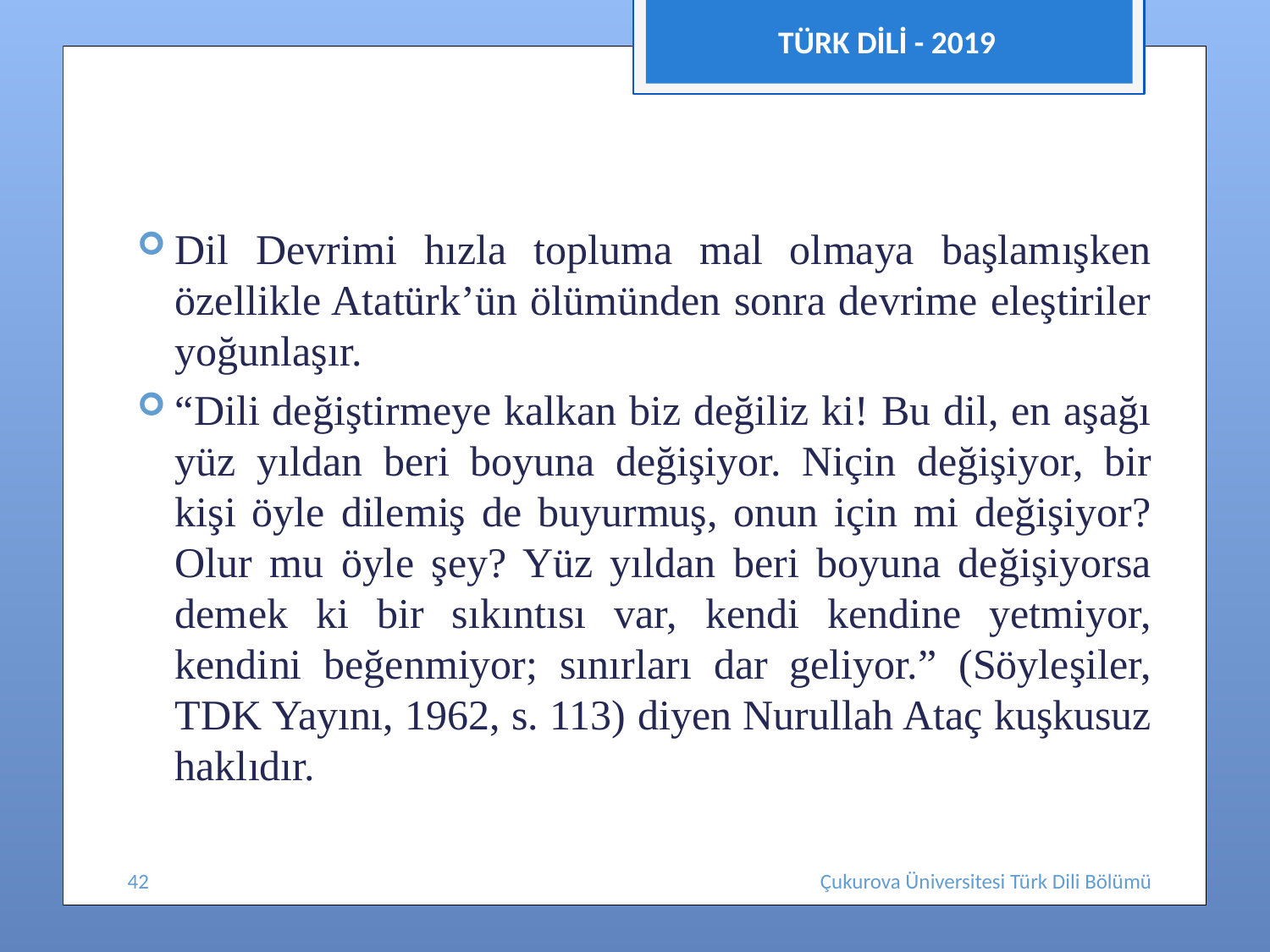

TÜRK DİLİ - 2019
#
Dil Devrimi hızla topluma mal olmaya başlamışken özellikle Atatürk’ün ölümünden sonra devrime eleştiriler yoğunlaşır.
“Dili değiştirmeye kalkan biz değiliz ki! Bu dil, en aşağı yüz yıldan beri boyuna değişiyor. Niçin değişiyor, bir kişi öyle dilemiş de buyurmuş, onun için mi değişiyor? Olur mu öyle şey? Yüz yıldan beri boyuna değişiyorsa demek ki bir sıkıntısı var, kendi kendine yetmiyor, kendini beğenmiyor; sınırları dar geliyor.” (Söyleşiler, TDK Yayını, 1962, s. 113) diyen Nurullah Ataç kuşkusuz haklıdır.

42
Çukurova Üniversitesi Türk Dili Bölümü